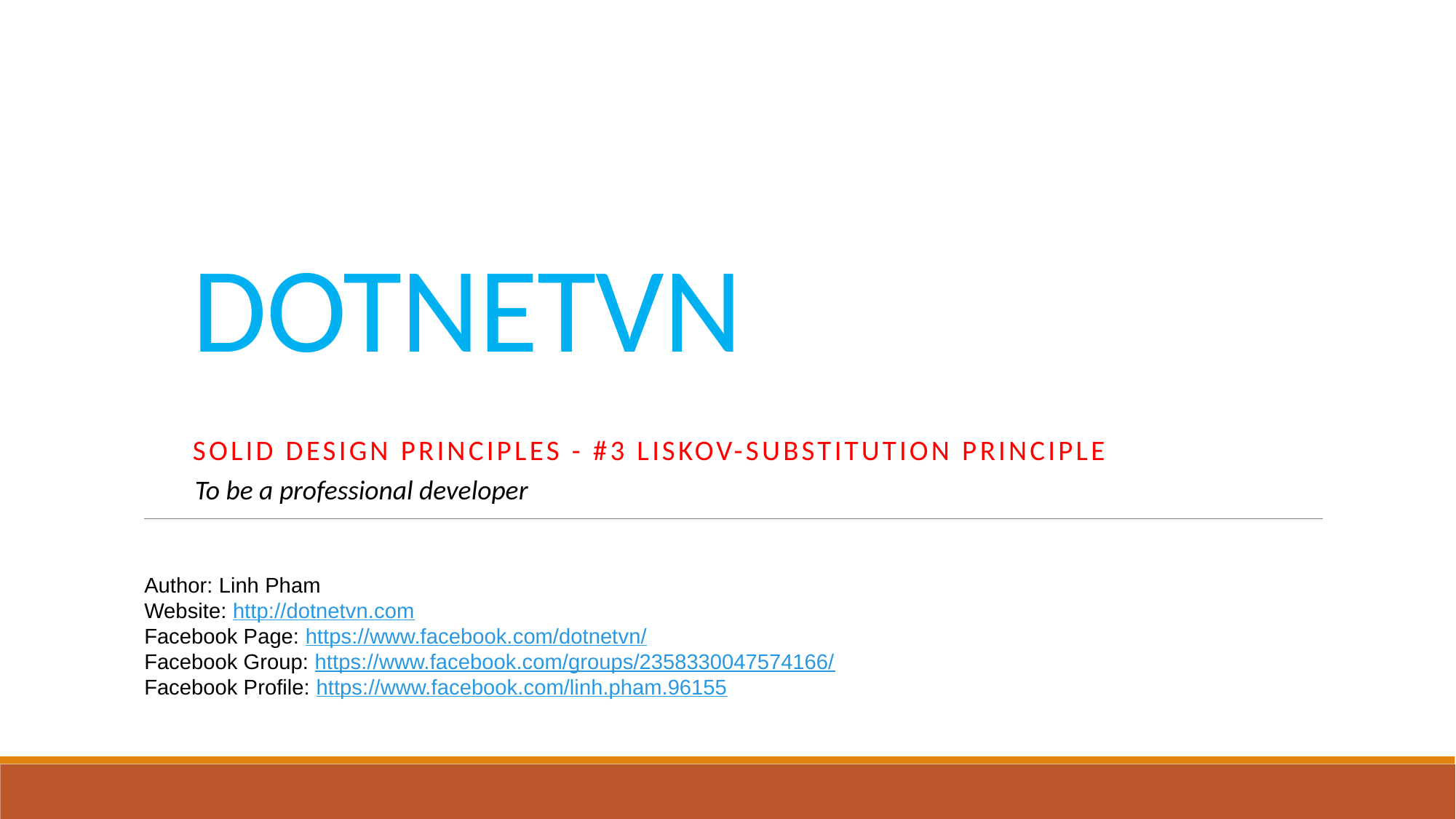

# DOTNETVN
SOLID DESIGN PRINCIPLES - #3 LISKOV-SUBstitution PRINCIPLE
To be a professional developer
Author: Linh Pham
Website: http://dotnetvn.com
Facebook Page: https://www.facebook.com/dotnetvn/
Facebook Group: https://www.facebook.com/groups/2358330047574166/
Facebook Profile: https://www.facebook.com/linh.pham.96155